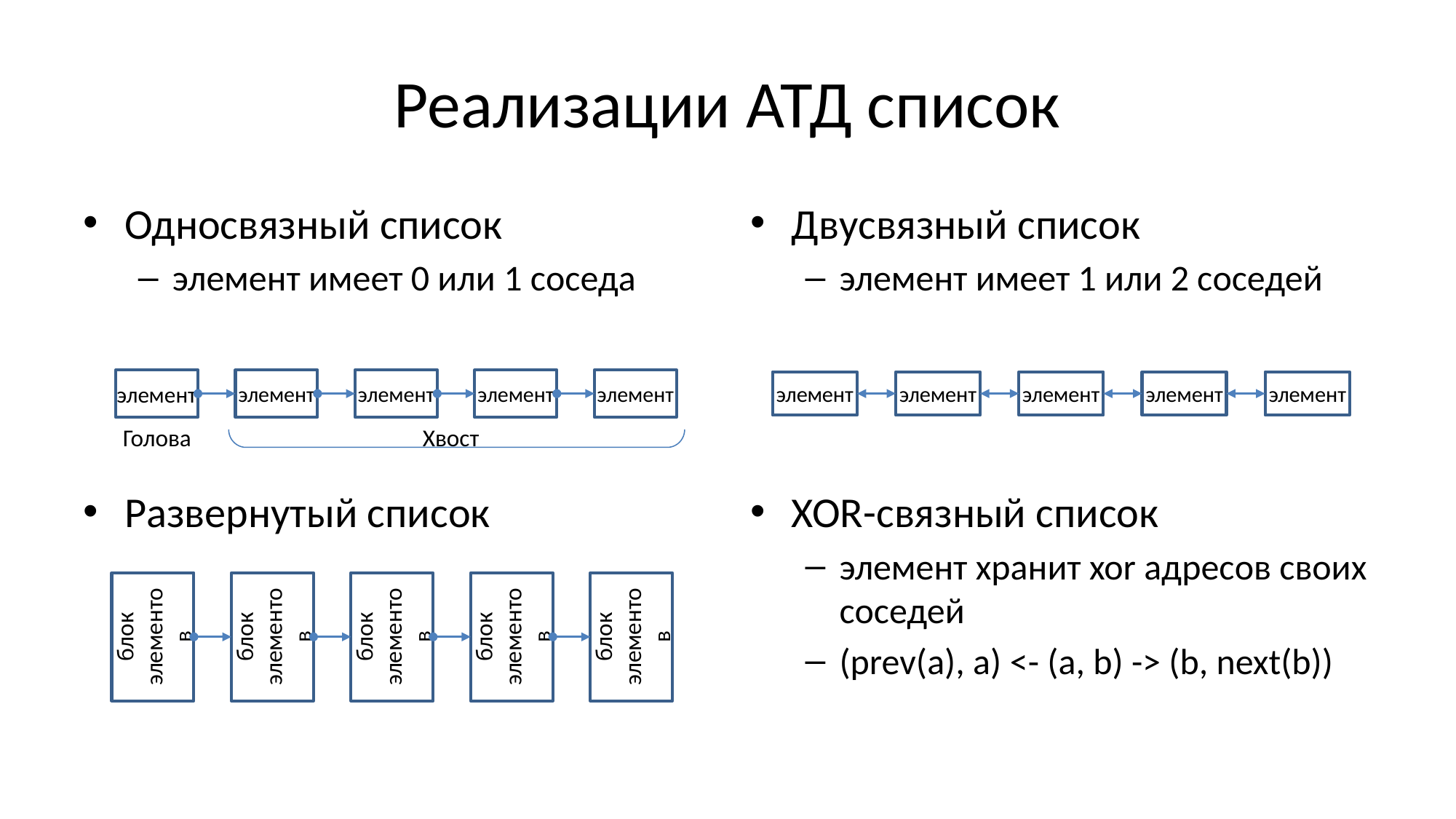

# Реализации АТД список
Односвязный список
элемент имеет 0 или 1 соседа

Развернутый список
Двусвязный список
элемент имеет 1 или 2 соседей

XOR-связный список
элемент хранит xor адресов своих соседей
(prev(a), a) <- (a, b) -> (b, next(b))

элемент
элемент
элемент
элемент
элемент
Голова
Хвост
элемент
элемент
элемент
элемент
элемент
блок элементов
блок элементов
блок элементов
блок элементов
блок элементов